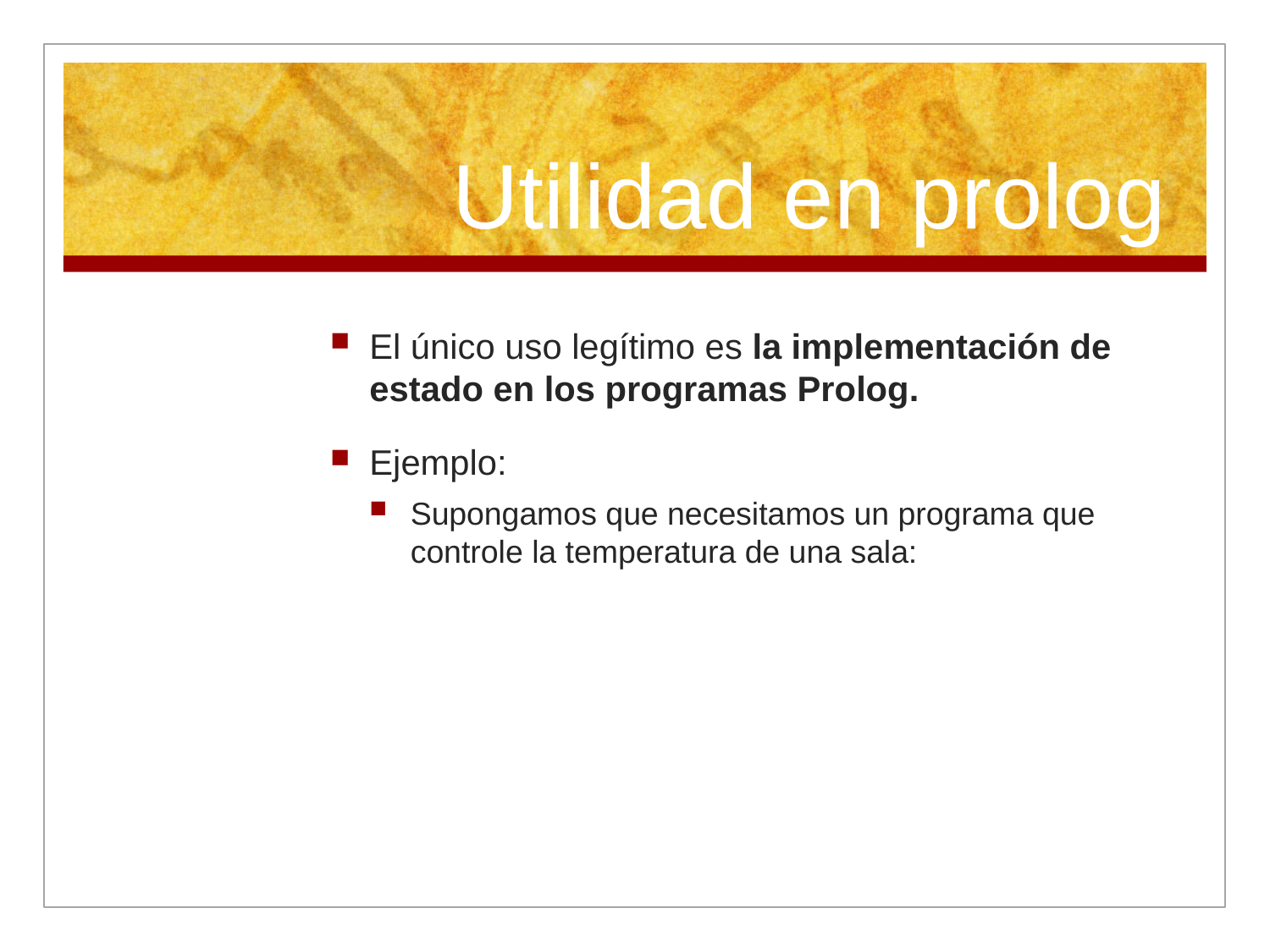

# Utilidad en prolog
El único uso legítimo es la implementación de estado en los programas Prolog.
Ejemplo:
Supongamos que necesitamos un programa que controle la temperatura de una sala: